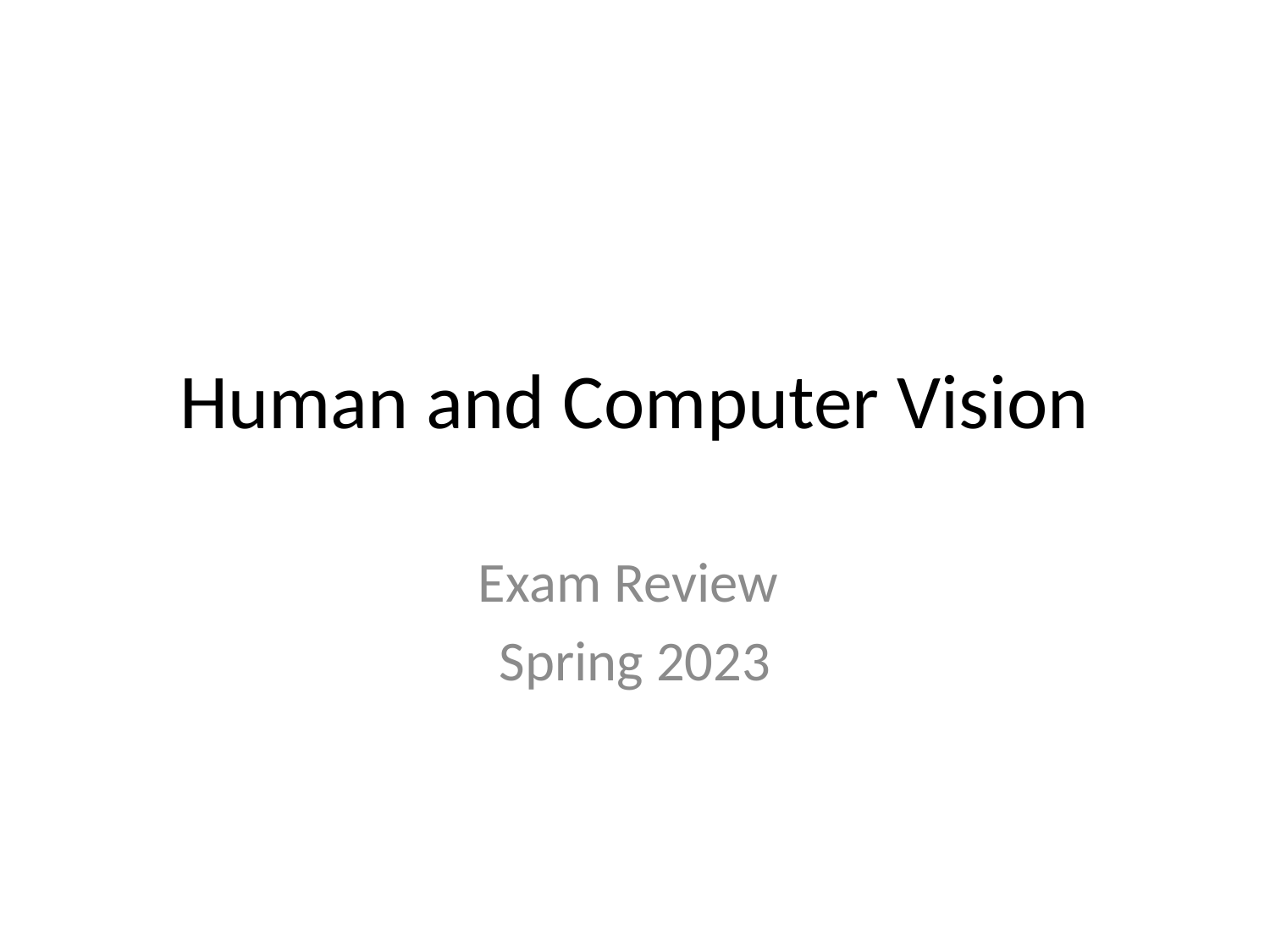

# Human and Computer Vision
Exam Review
Spring 2023